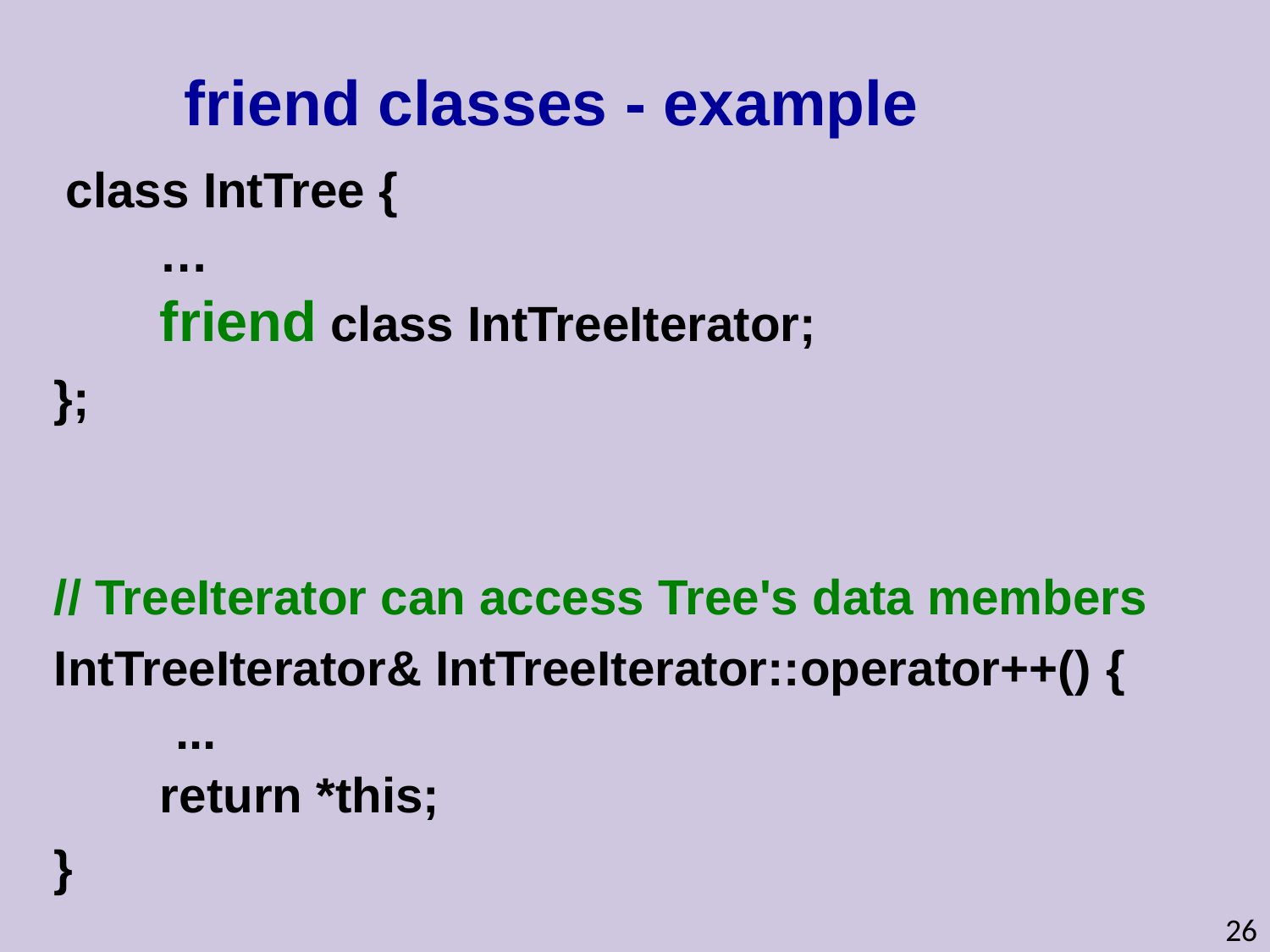

friend classes - example
 class IntTree {
	…
	friend class IntTreeIterator;
};

// TreeIterator can access Tree's data members
IntTreeIterator& IntTreeIterator::operator++() {
    ...
	return *this;
}
26